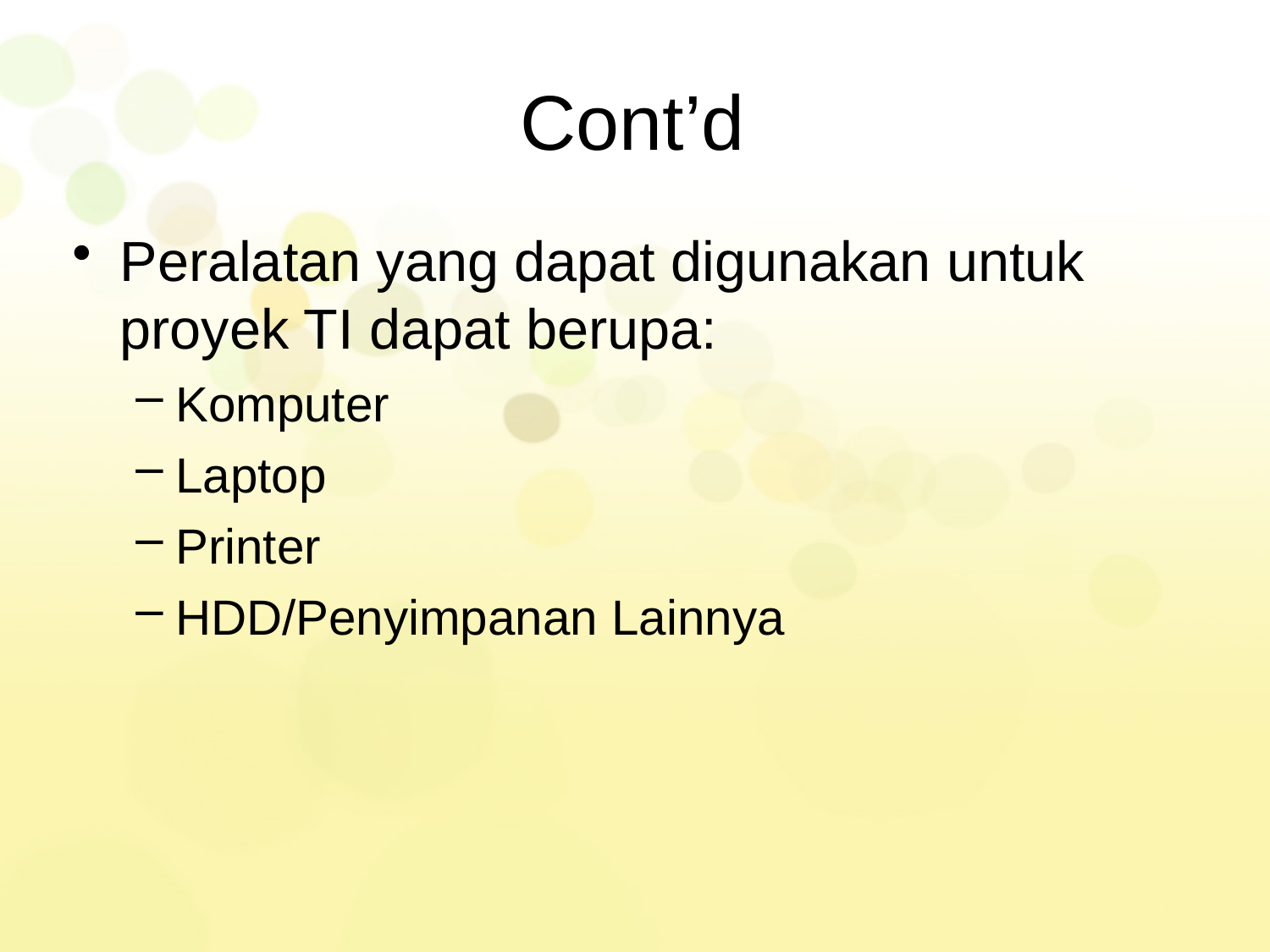

# Cont’d
Peralatan yang dapat digunakan untuk proyek TI dapat berupa:
Komputer
Laptop
Printer
HDD/Penyimpanan Lainnya